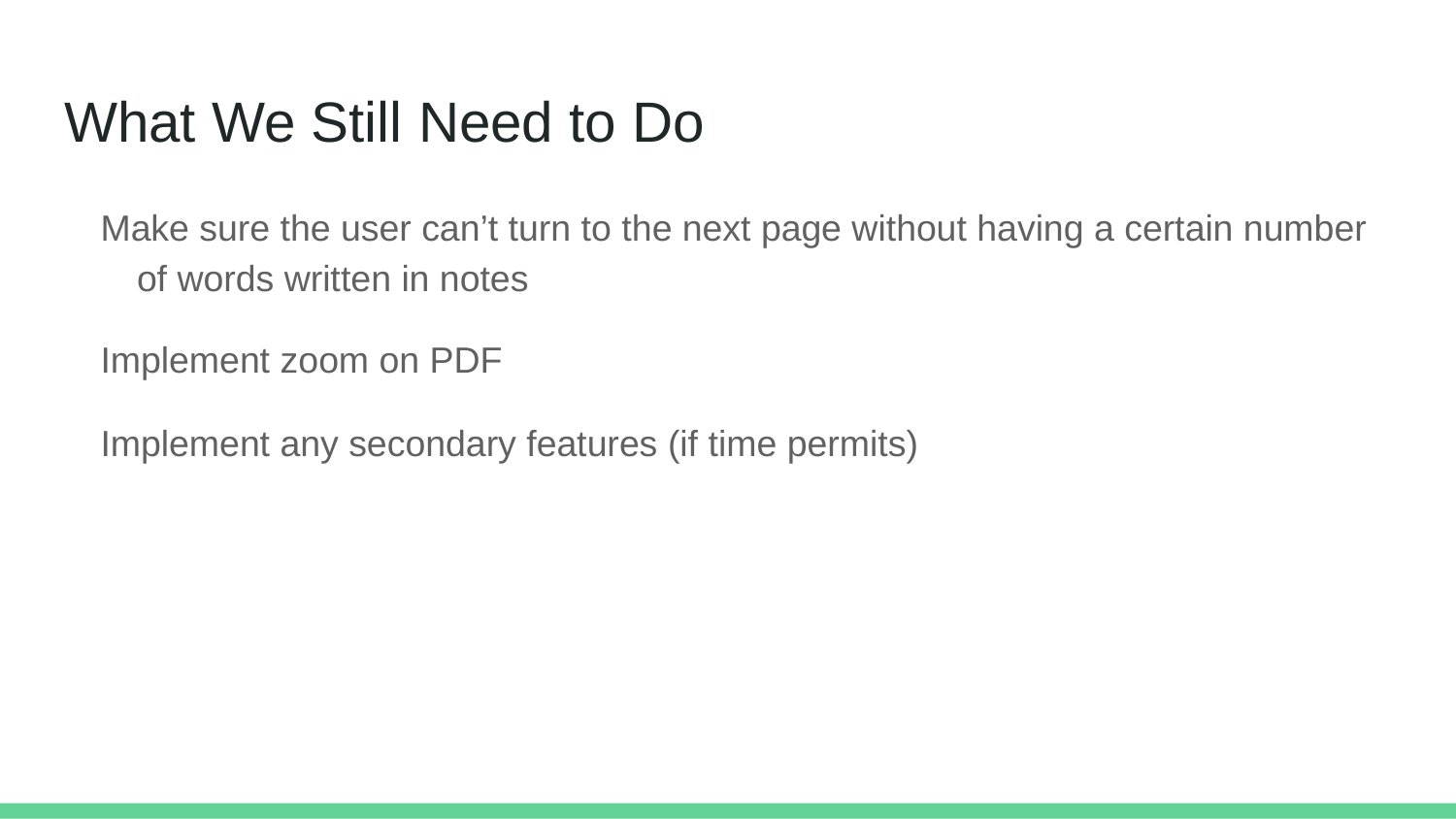

# What We Still Need to Do
Make sure the user can’t turn to the next page without having a certain number of words written in notes
Implement zoom on PDF
Implement any secondary features (if time permits)